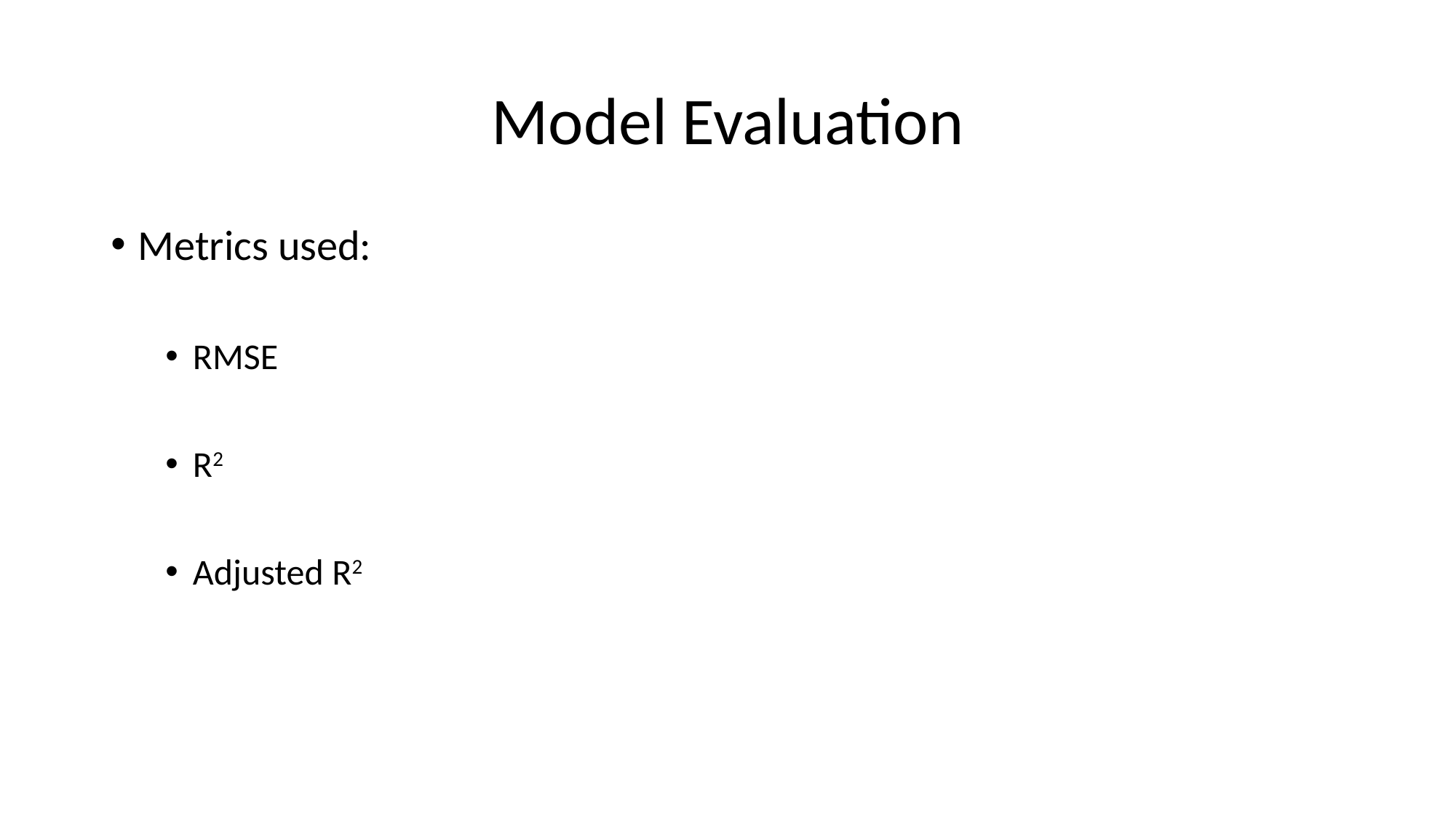

# Model Evaluation
Metrics used:

RMSE

R2

Adjusted R2